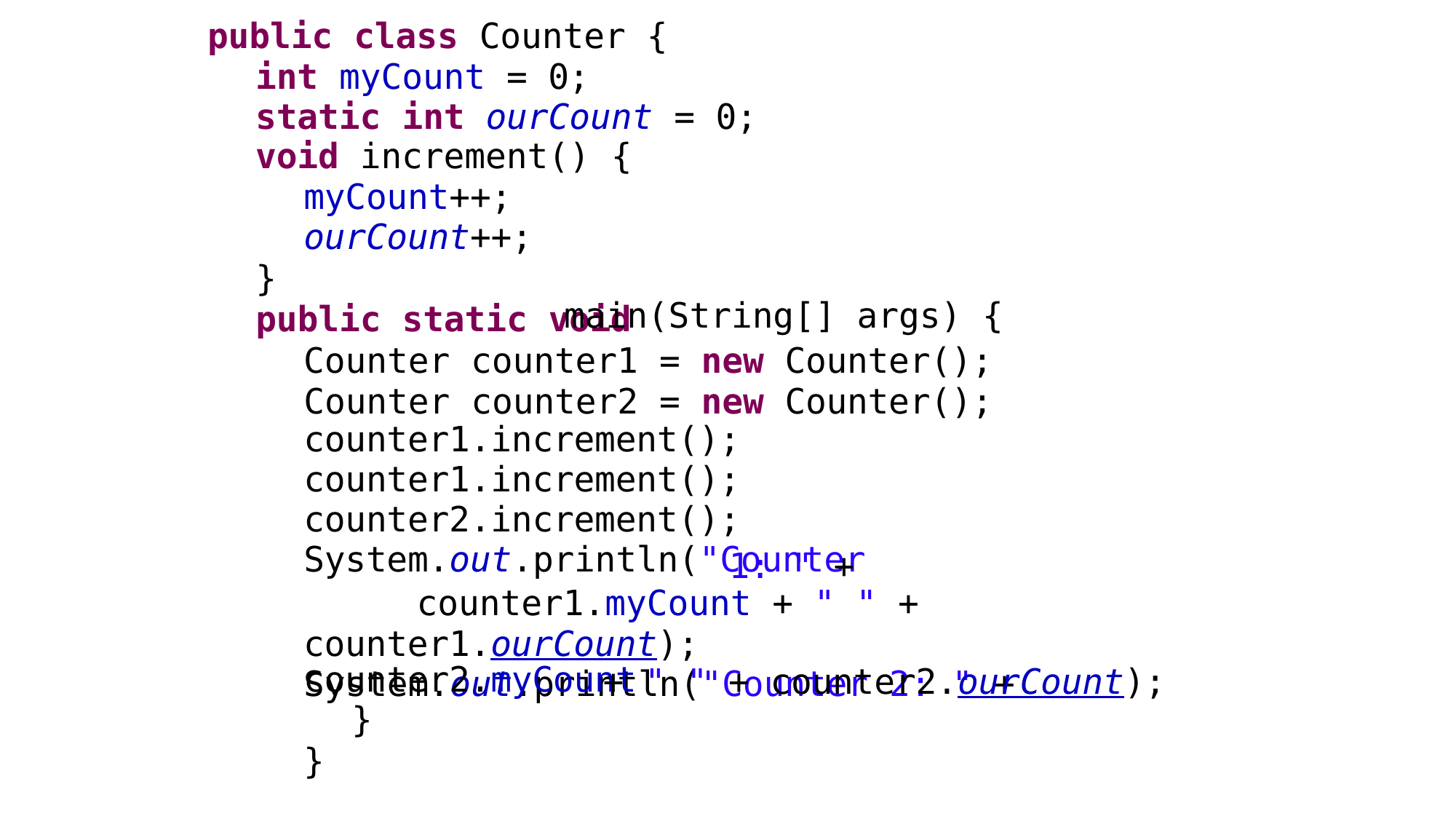

public class Counter {
int myCount = 0;
static int ourCount = 0;
void increment() { myCount++; ourCount++;
}
public static void
main(String[] args) {
Counter counter1 = new Counter(); Counter counter2 = new Counter();
counter1.increment(); counter1.increment(); counter2.increment(); System.out.println("Counter
1: " +
          counter1.myCount + " " + counter1.ourCount); System.out.println("Counter 2: " +
counter2.myCount
}
}
+ " " + counter2.ourCount);